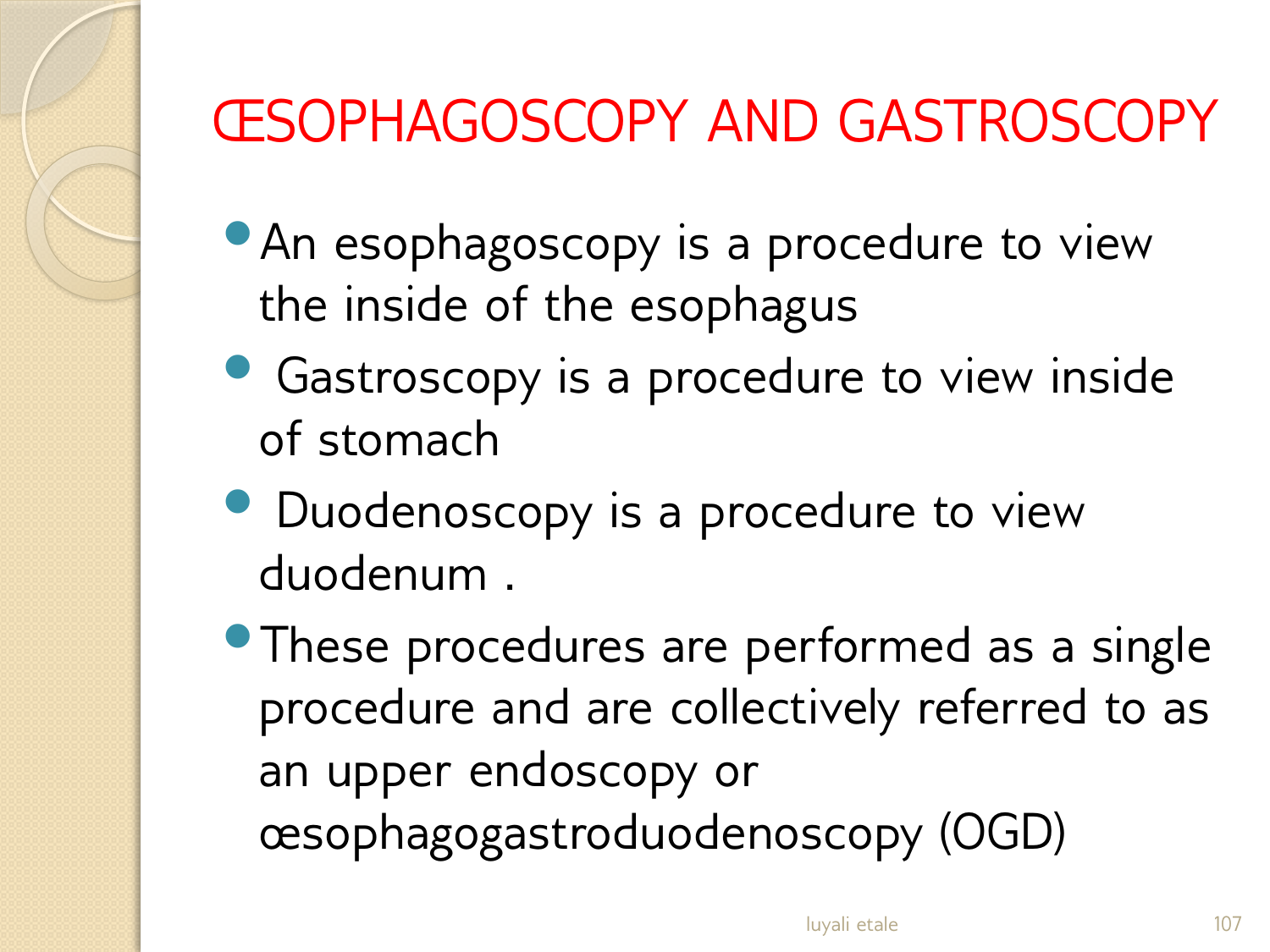

# OESOPHAGOSCOPY AND GASTROSCOPY
An esophagoscopy is a procedure to view the inside of the esophagus
 Gastroscopy is a procedure to view inside of stomach
 Duodenoscopy is a procedure to view duodenum .
These procedures are performed as a single procedure and are collectively referred to as an upper endoscopy or oesophagogastroduodenoscopy (OGD)
luyali etale
107